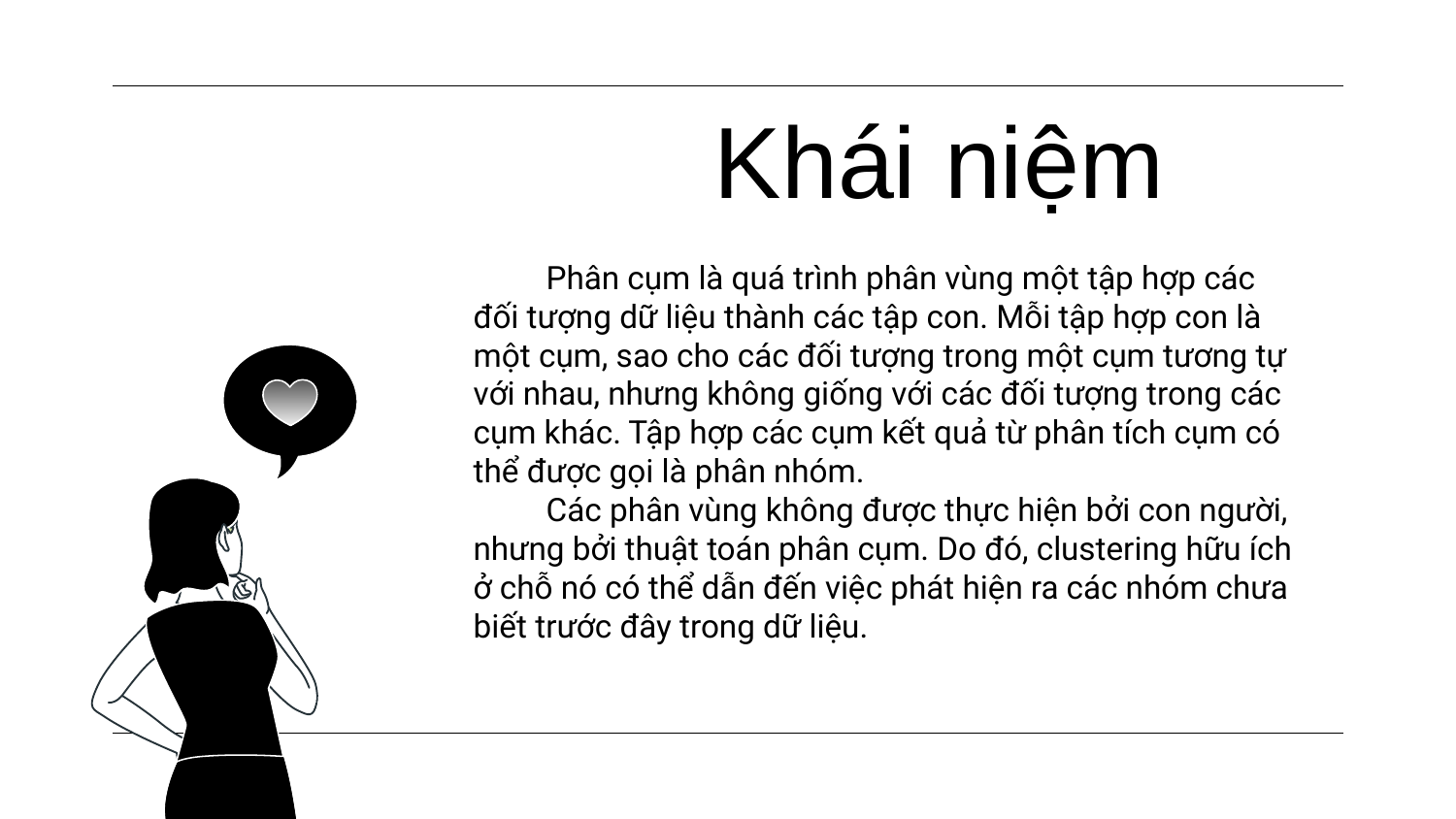

# Khái niệm
Phân cụm là quá trình phân vùng một tập hợp các đối tượng dữ liệu thành các tập con. Mỗi tập hợp con là một cụm, sao cho các đối tượng trong một cụm tương tự với nhau, nhưng không giống với các đối tượng trong các cụm khác. Tập hợp các cụm kết quả từ phân tích cụm có thể được gọi là phân nhóm.
Các phân vùng không được thực hiện bởi con người, nhưng bởi thuật toán phân cụm. Do đó, clustering hữu ích ở chỗ nó có thể dẫn đến việc phát hiện ra các nhóm chưa biết trước đây trong dữ liệu.